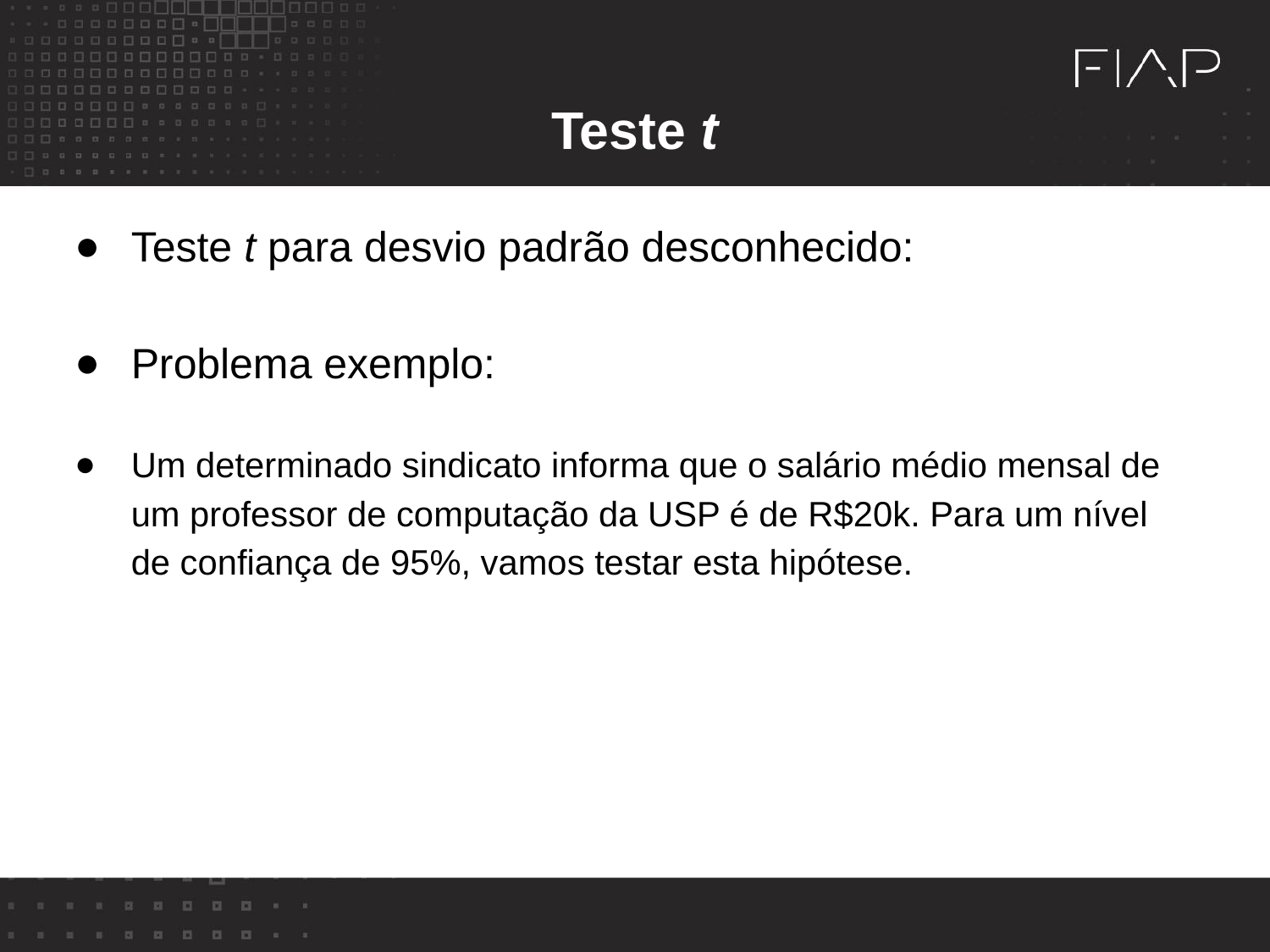

Teste t
Teste t para desvio padrão desconhecido:

Problema exemplo:

Um determinado sindicato informa que o salário médio mensal de um professor de computação da USP é de R$20k. Para um nível de confiança de 95%, vamos testar esta hipótese.